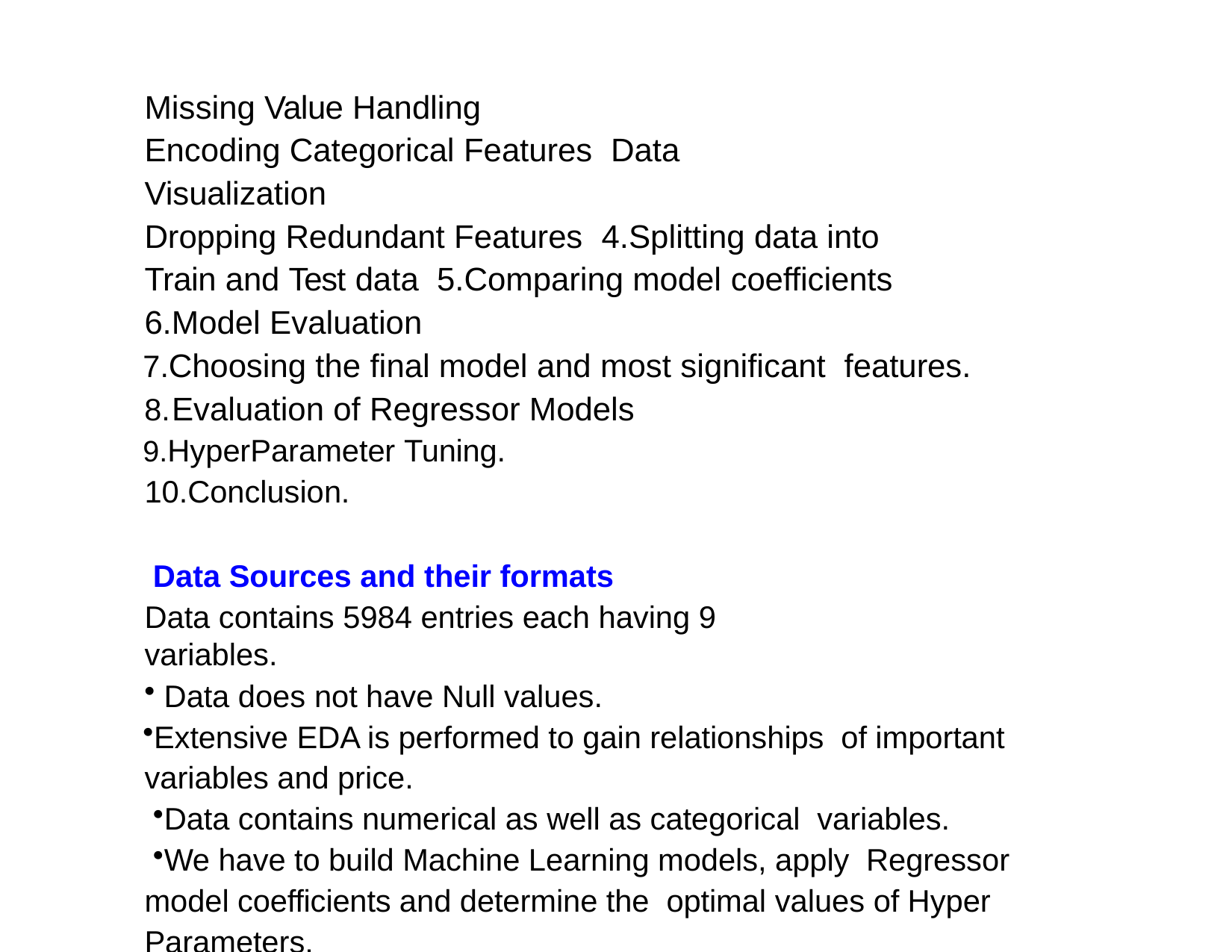

Missing Value Handling
Encoding Categorical Features  Data Visualization
Dropping Redundant Features  4.Splitting data into Train and Test data  5.Comparing model coefficients  6.Model Evaluation
Choosing the final model and most significant  features.
Evaluation of Regressor Models
HyperParameter Tuning.  10.Conclusion.

Data Sources and their formats
Data contains 5984 entries each having 9 variables.
Data does not have Null values.
Extensive EDA is performed to gain relationships  of important variables and price.
Data contains numerical as well as categorical  variables.
We have to build Machine Learning models, apply  Regressor model coefficients and determine the  optimal values of Hyper Parameters.